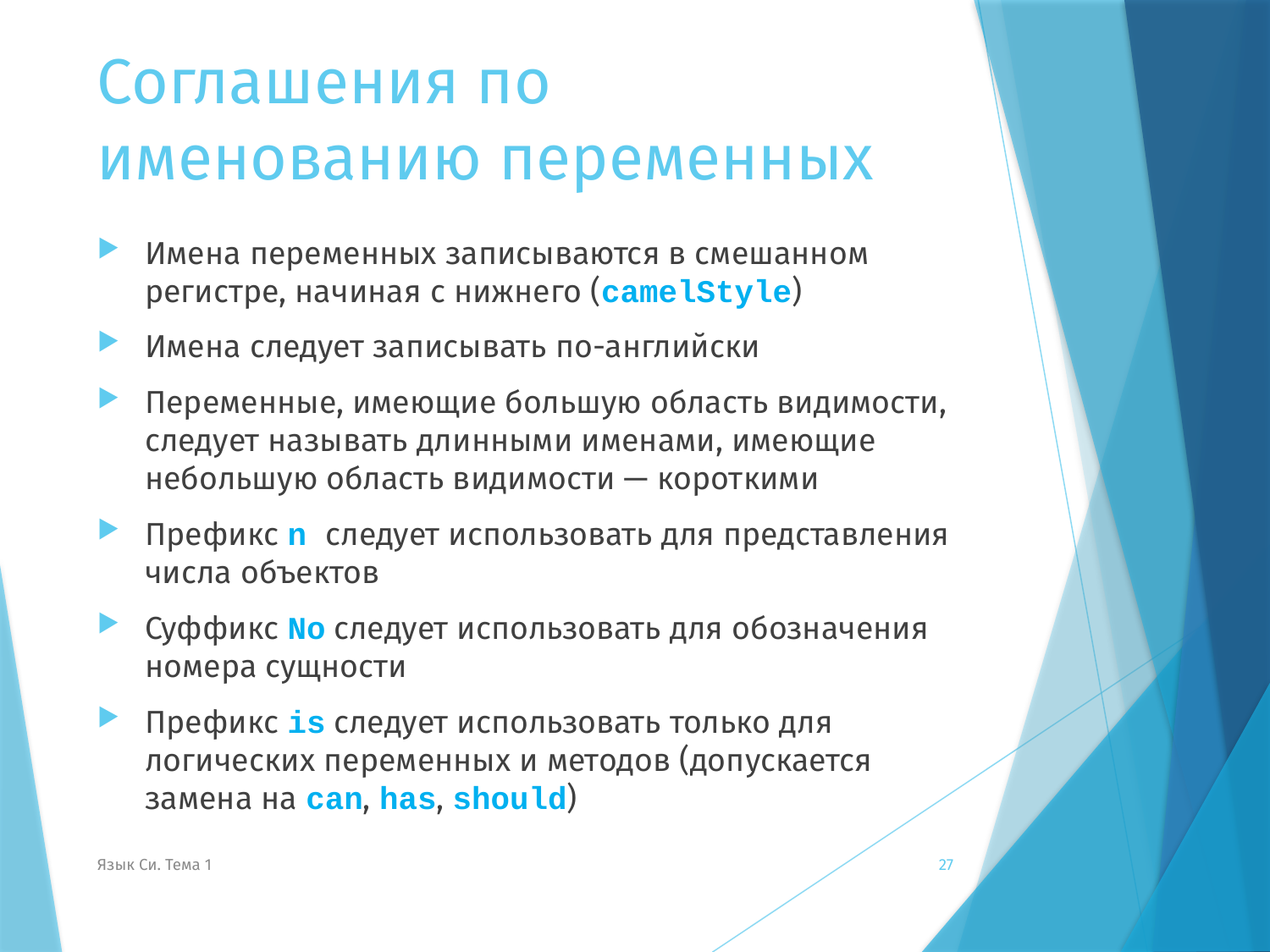

# Соглашения по именованию переменных
Имена переменных записываются в смешанном регистре, начиная с нижнего (camelStyle)
Имена следует записывать по-английски
Переменные, имеющие большую область видимости, следует называть длинными именами, имеющие небольшую область видимости — короткими
Префикс n следует использовать для представления числа объектов
Суффикс No следует использовать для обозначения номера сущности
Префикс is следует использовать только для логических переменных и методов (допускается замена на can, has, should)
Язык Си. Тема 1
27